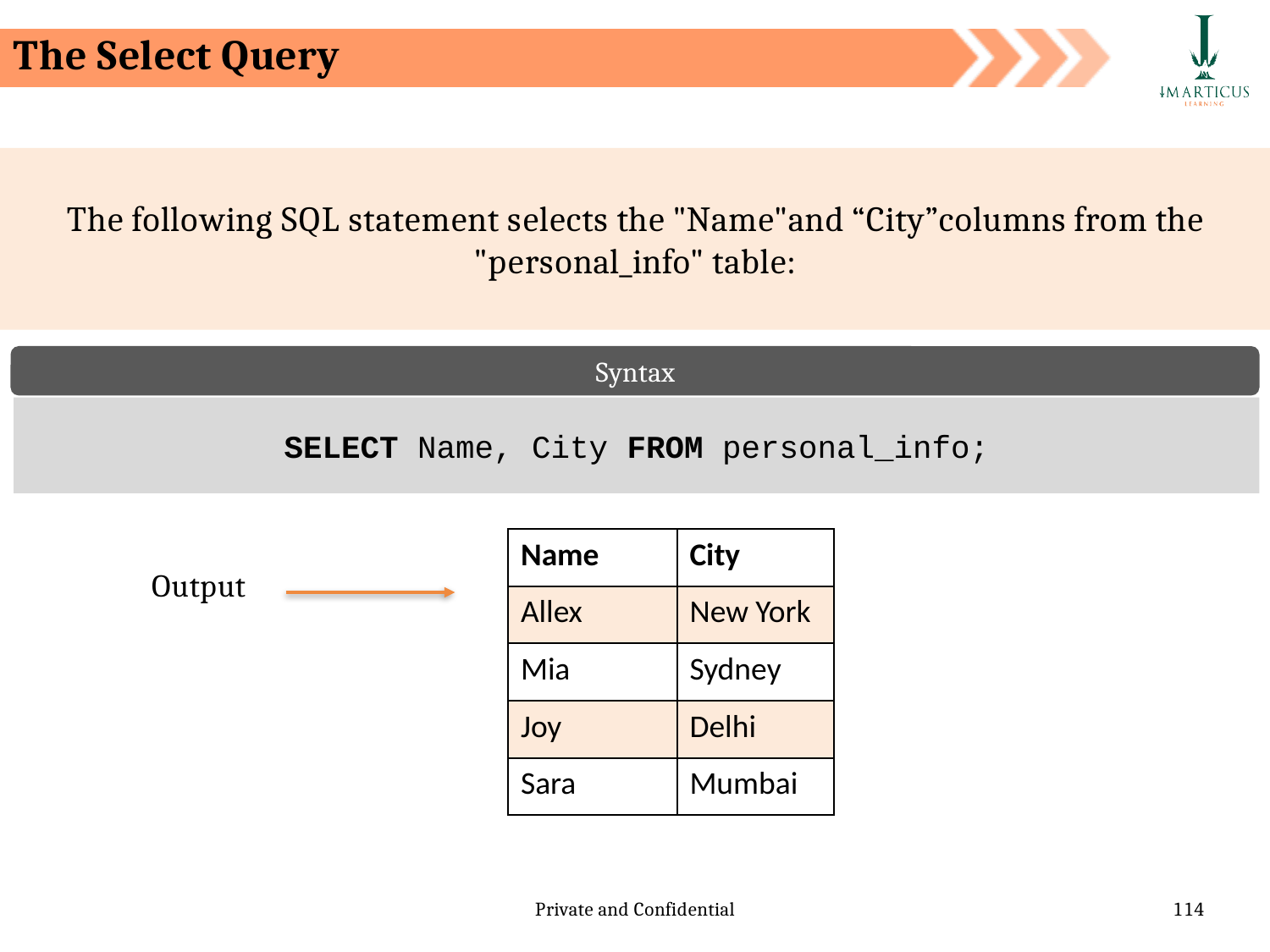

The Select Query

The following SQL statement selects the "Name"and “City”columns from the "personal_info" table:

Syntax
SELECT Name, City FROM personal_info;
| Name | City |
| --- | --- |
| Allex | New York |
| Mia | Sydney |
| Joy | Delhi |
| Sara | Mumbai |
Output